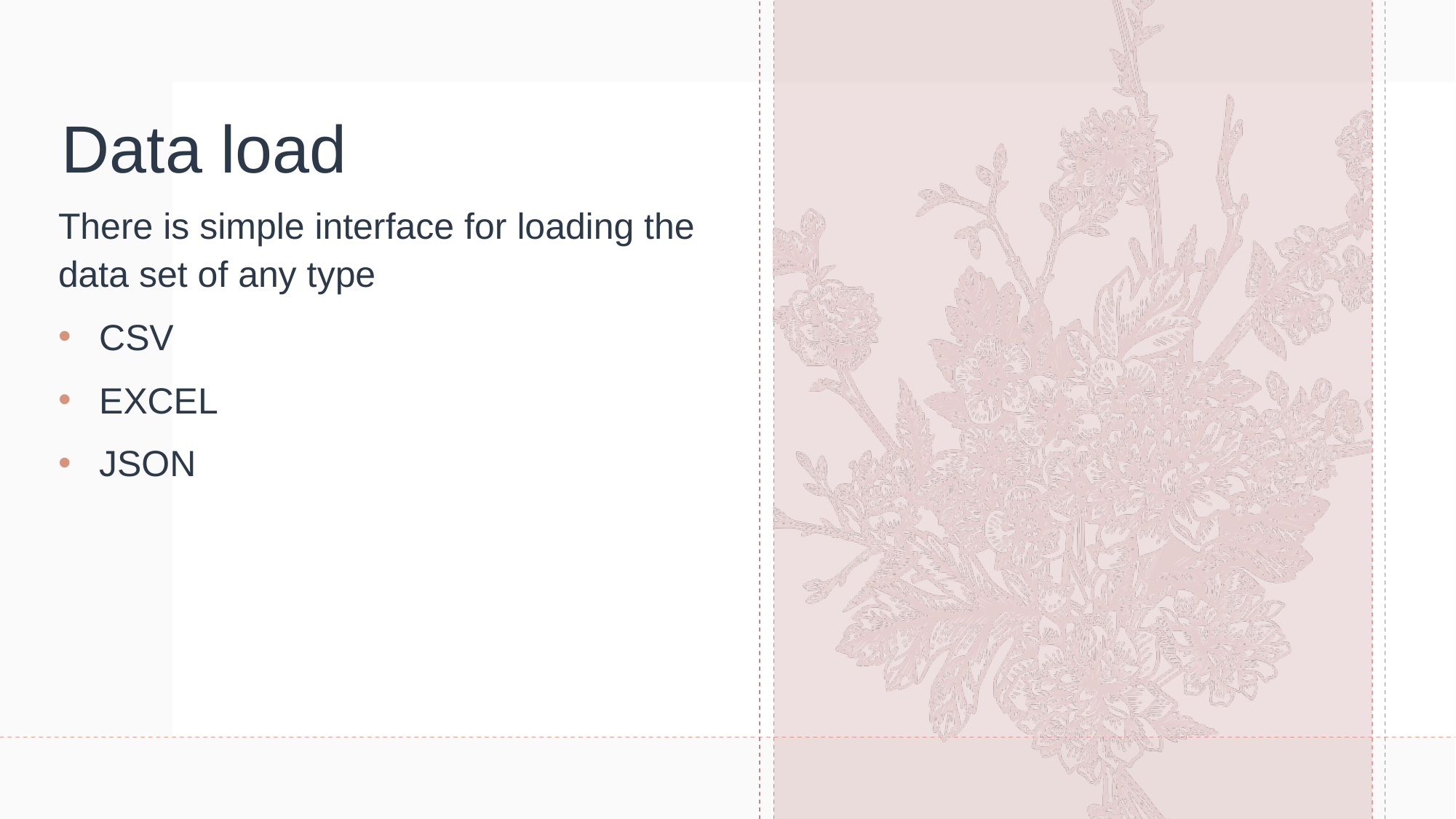

# Data load
There is simple interface for loading the data set of any type
CSV
EXCEL
JSON